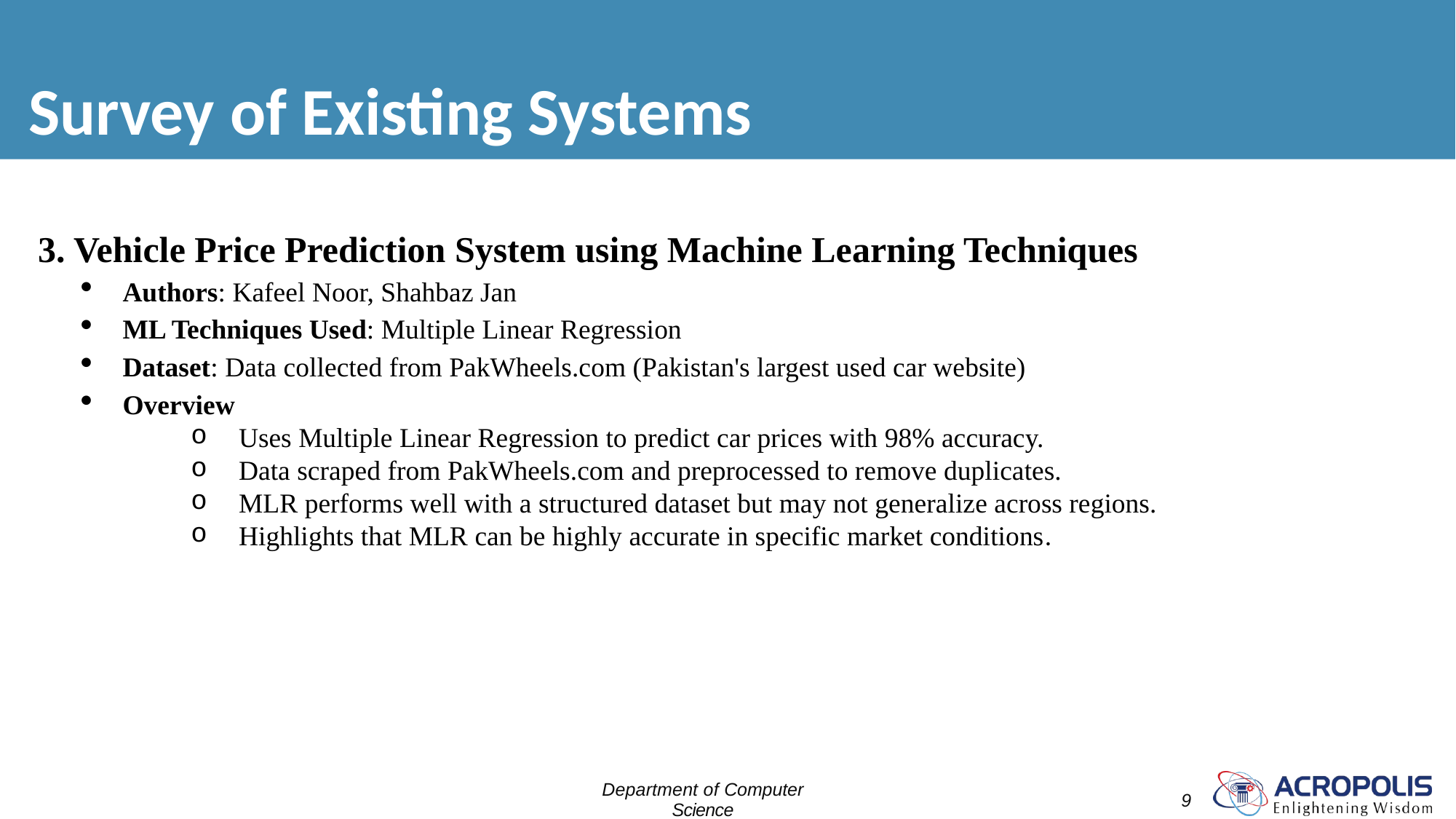

# Survey of Existing Systems
3. Vehicle Price Prediction System using Machine Learning Techniques
Authors: Kafeel Noor, Shahbaz Jan
ML Techniques Used: Multiple Linear Regression
Dataset: Data collected from PakWheels.com (Pakistan's largest used car website)
Overview
  Uses Multiple Linear Regression to predict car prices with 98% accuracy.
  Data scraped from PakWheels.com and preprocessed to remove duplicates.
  MLR performs well with a structured dataset but may not generalize across regions.
  Highlights that MLR can be highly accurate in specific market conditions.
Department of Computer Science
Engineering
9